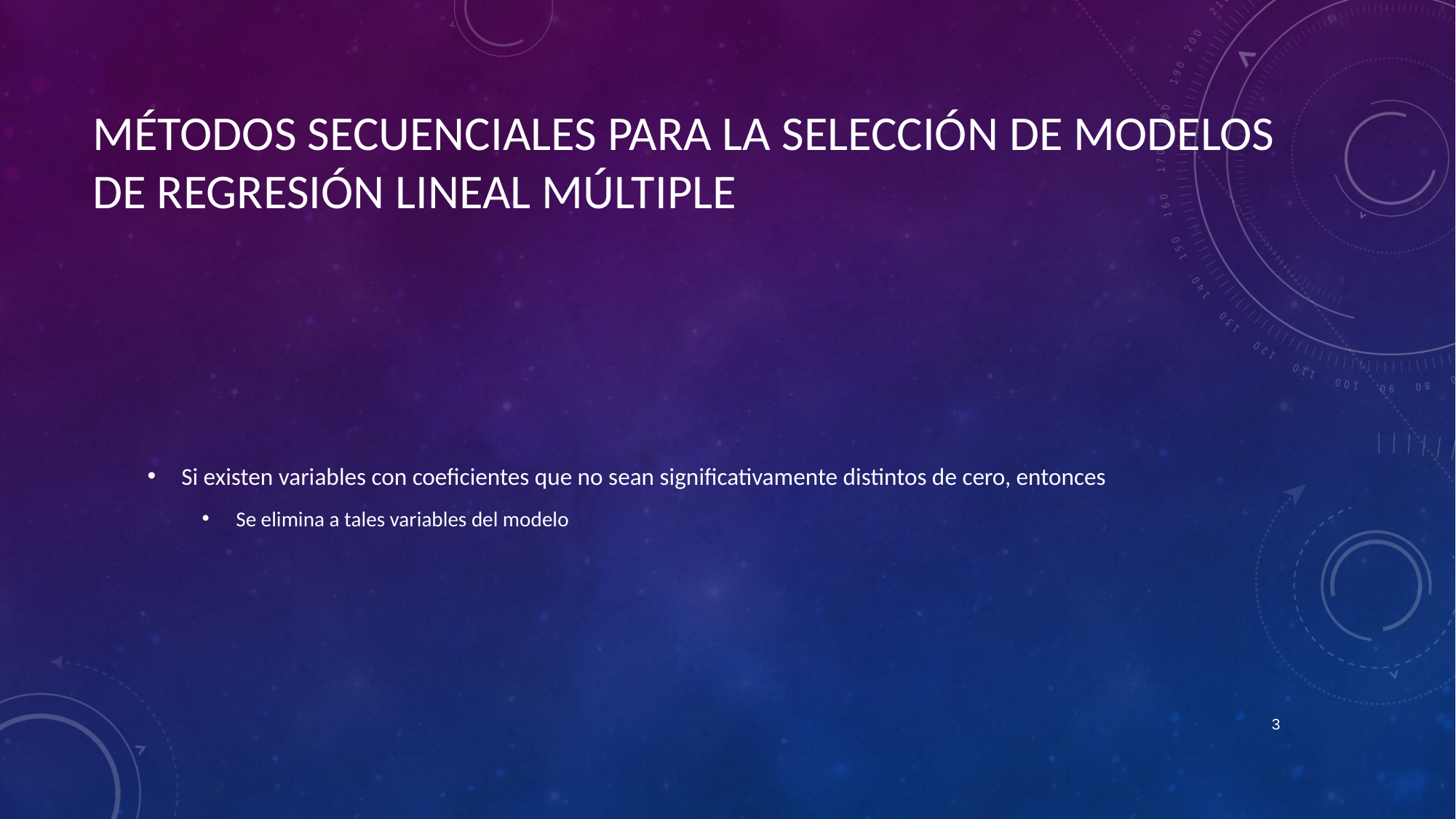

# Métodos secuenciales para la selección de modelos de regresión lineal múltiple

Si existen variables con coeficientes que no sean significativamente distintos de cero, entonces
Se elimina a tales variables del modelo
3